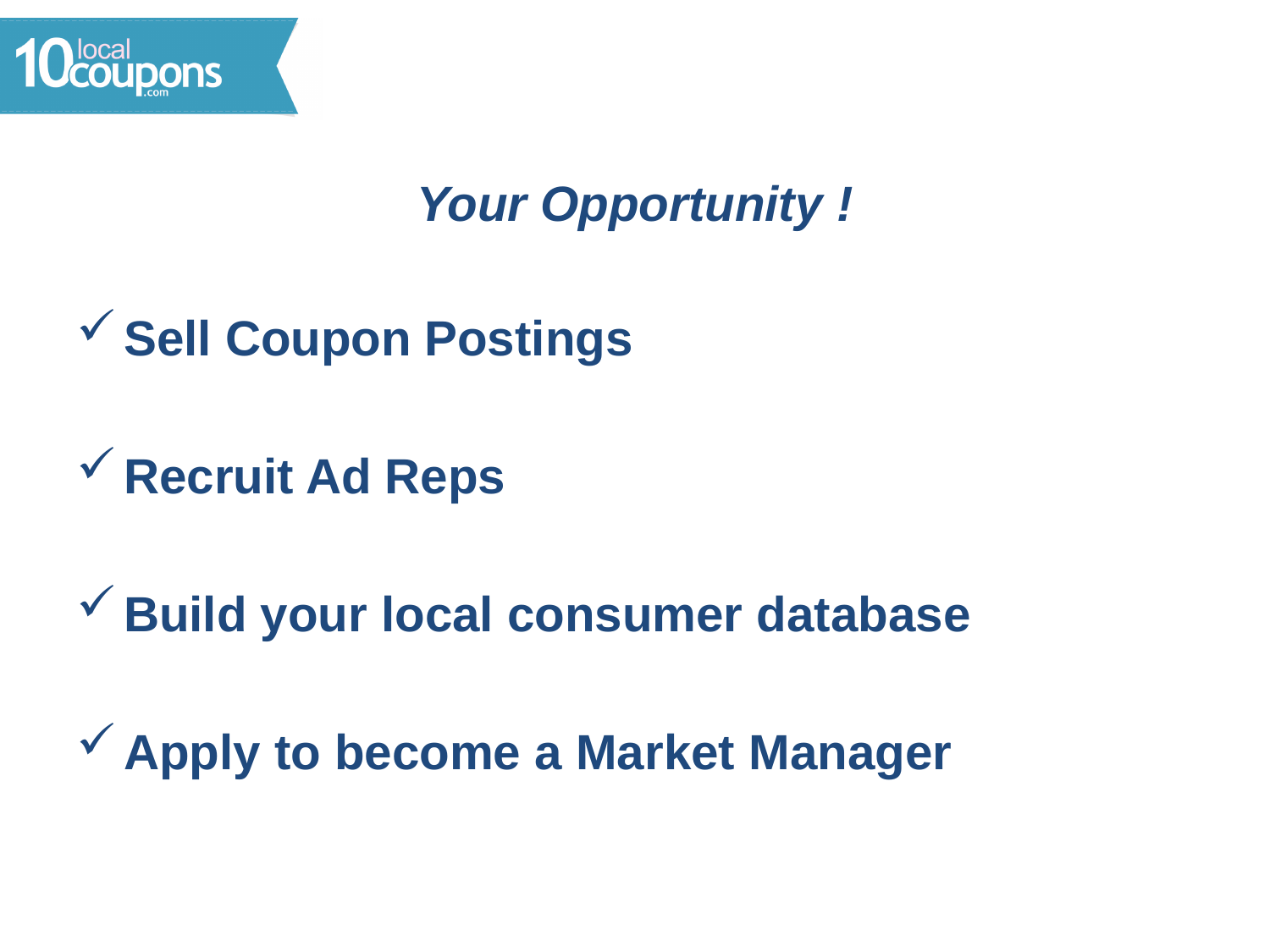

# Your Opportunity !

Sell Coupon Postings

Recruit Ad Reps

Build your local consumer database

Apply to become a Market Manager